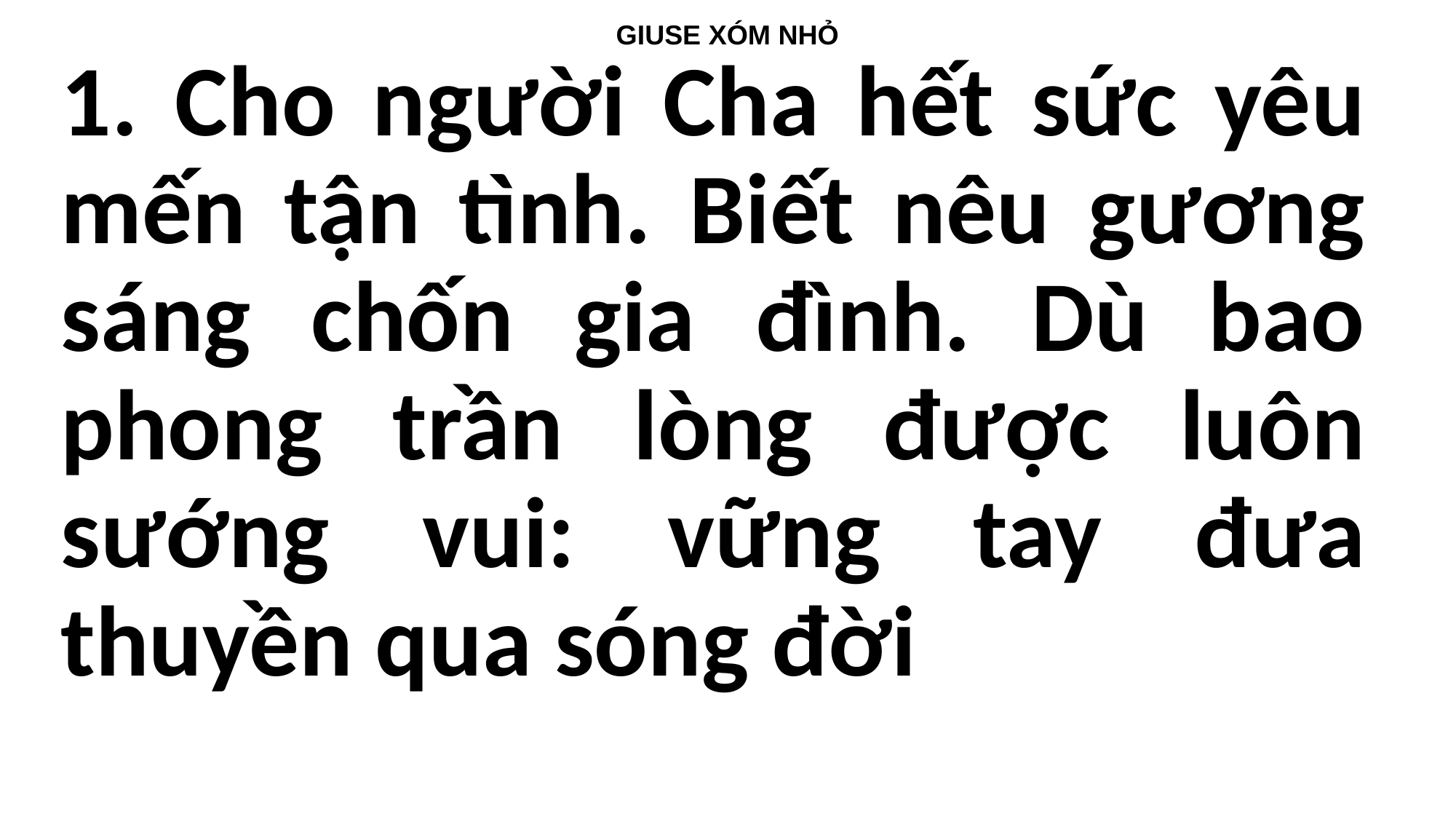

GIUSE XÓM NHỎ
1. Cho người Cha hết sức yêu mến tận tình. Biết nêu gương sáng chốn gia đình. Dù bao phong trần lòng được luôn sướng vui: vững tay đưa thuyền qua sóng đời
#